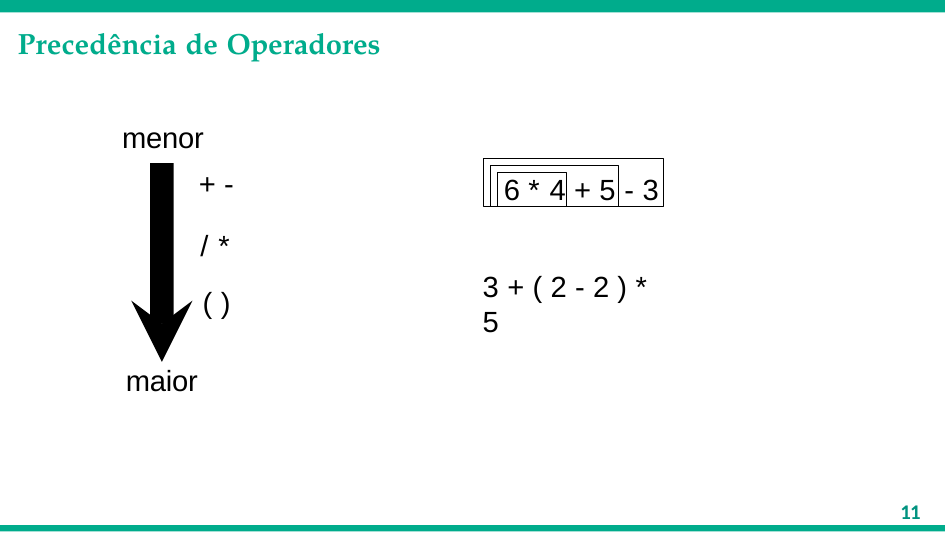

Precedência de Operadores

menor
- 3
+ -
/ *
( )

+ 5
6 * 4
3 + ( 2 - 2 ) * 5
maior
11